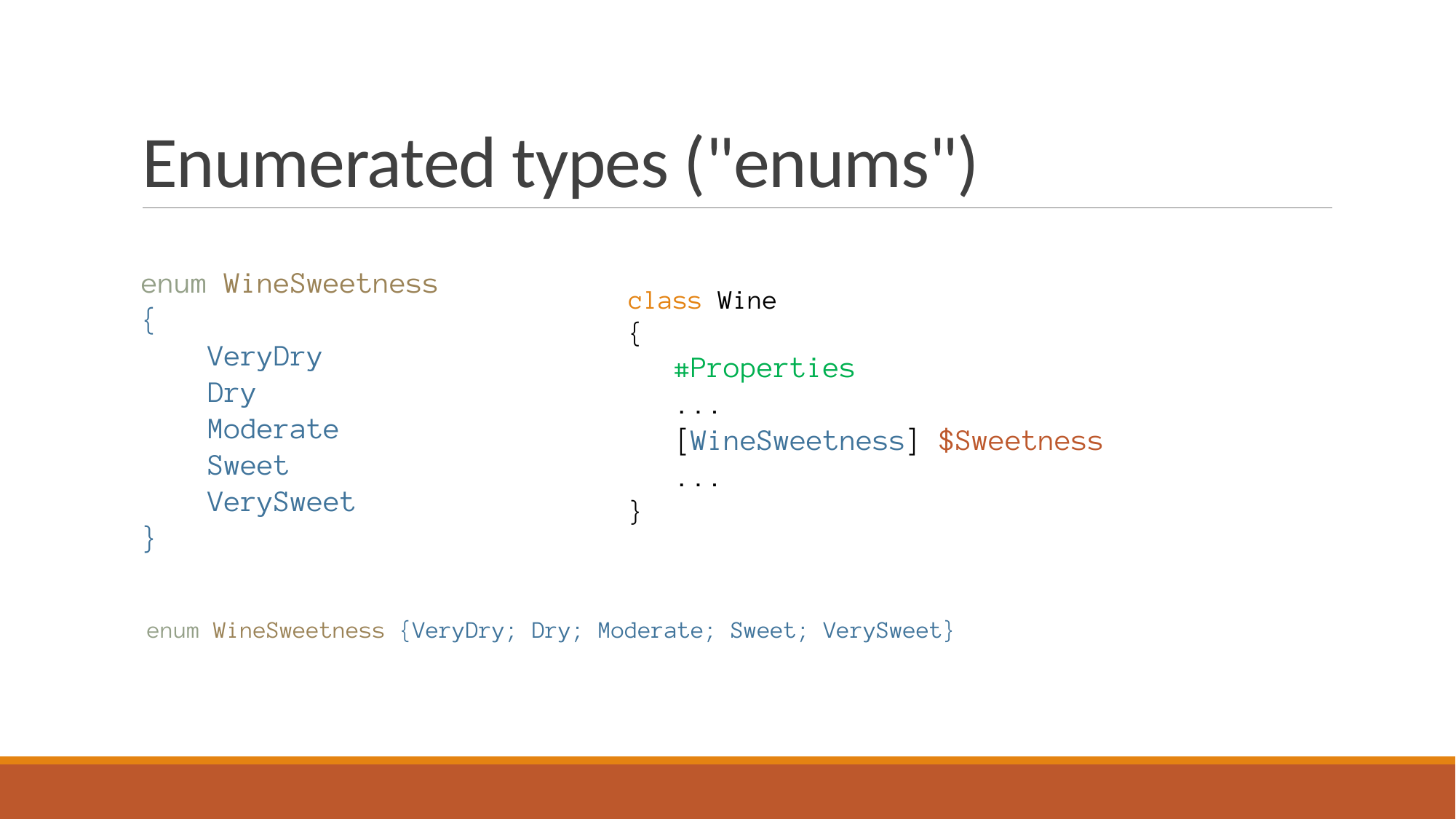

# Enumerated types ("enums")

enum WineSweetness
{
    VeryDry
    Dry
    Moderate
    Sweet
    VerySweet
}

 enum WineSweetness {VeryDry; Dry; Moderate; Sweet; VerySweet}
class Wine
{
#Properties
...
[WineSweetness] $Sweetness
...
}